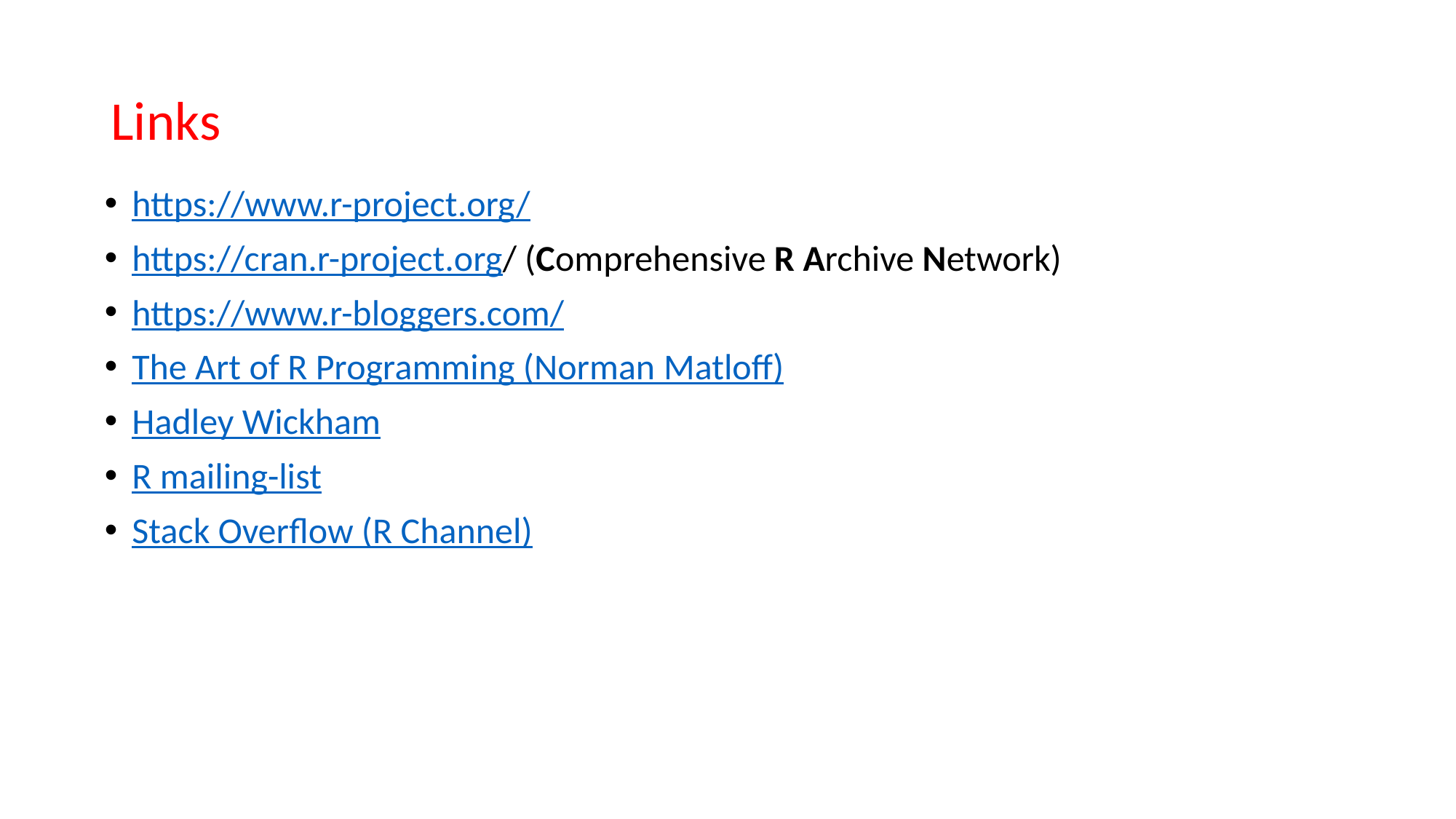

# Links
https://www.r-project.org/
https://cran.r-project.org/ (Comprehensive R Archive Network)
https://www.r-bloggers.com/
The Art of R Programming (Norman Matloff)
Hadley Wickham
R mailing-list
Stack Overflow (R Channel)